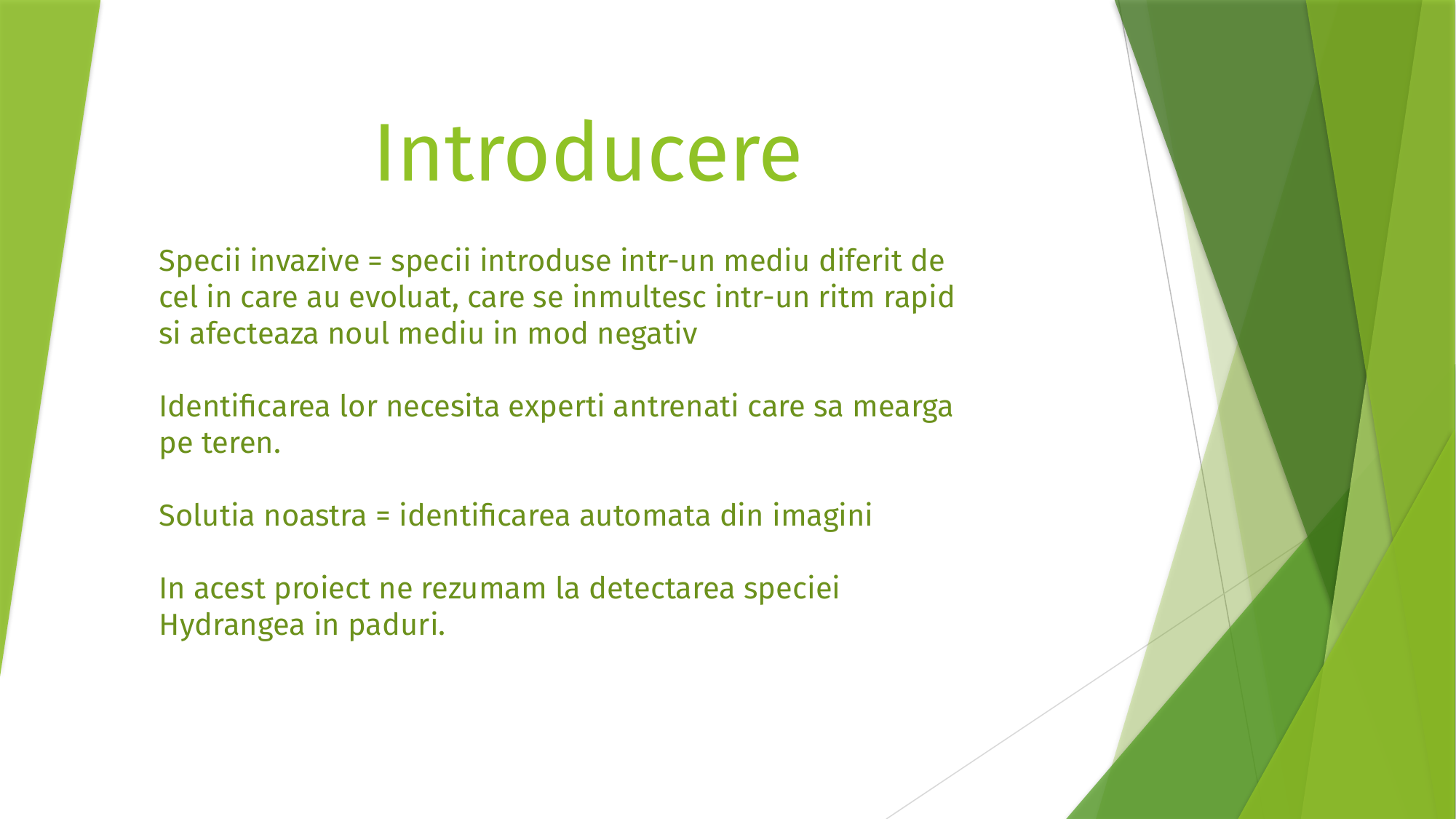

# Introducere
Specii invazive = specii introduse intr-un mediu diferit de cel in care au evoluat, care se inmultesc intr-un ritm rapid si afecteaza noul mediu in mod negativ

Identificarea lor necesita experti antrenati care sa mearga pe teren.

Solutia noastra = identificarea automata din imagini

In acest proiect ne rezumam la detectarea speciei Hydrangea in paduri.